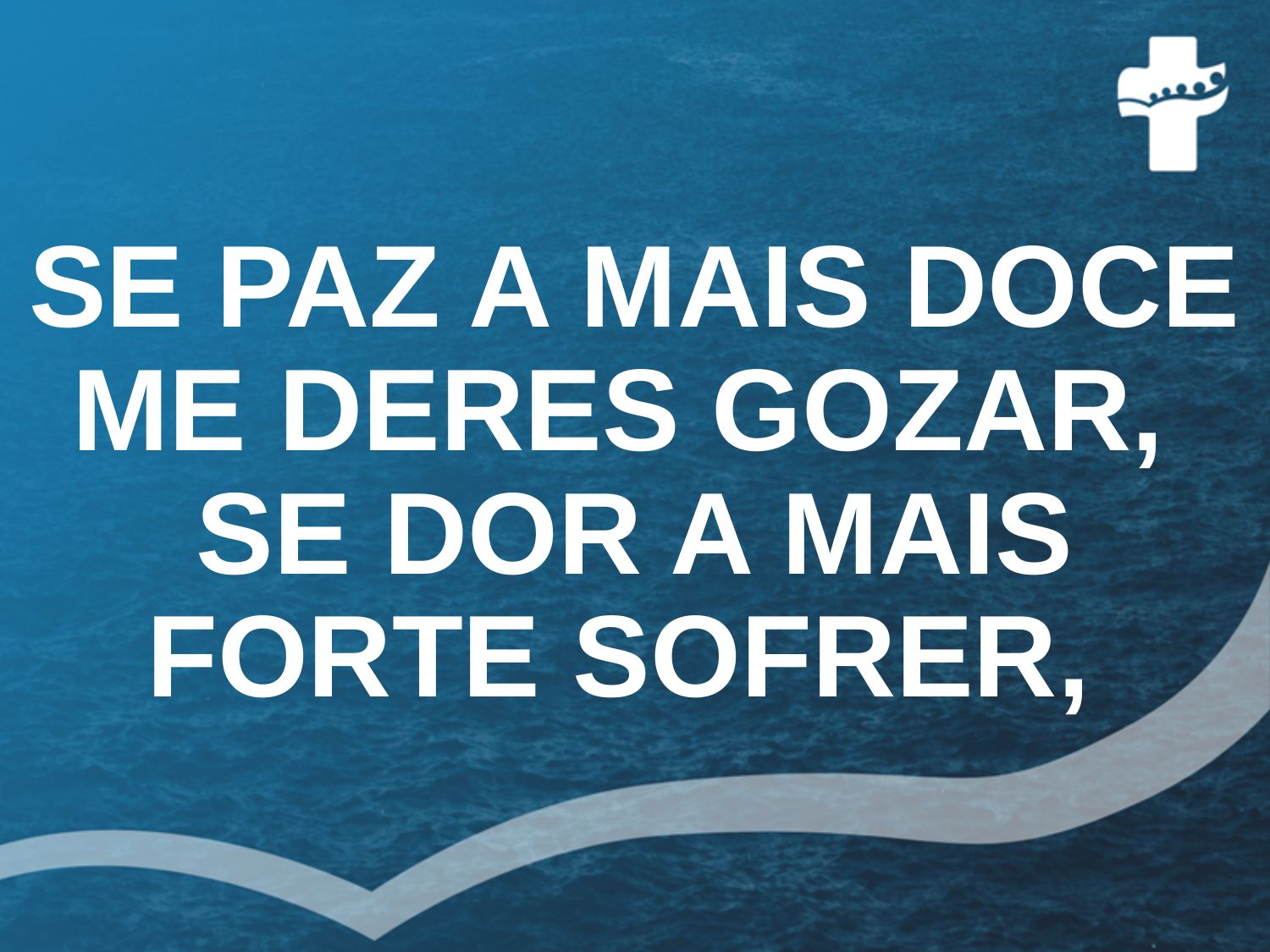

SE PAZ A MAIS DOCE ME DERES GOZAR, 
SE DOR A MAIS FORTE SOFRER,